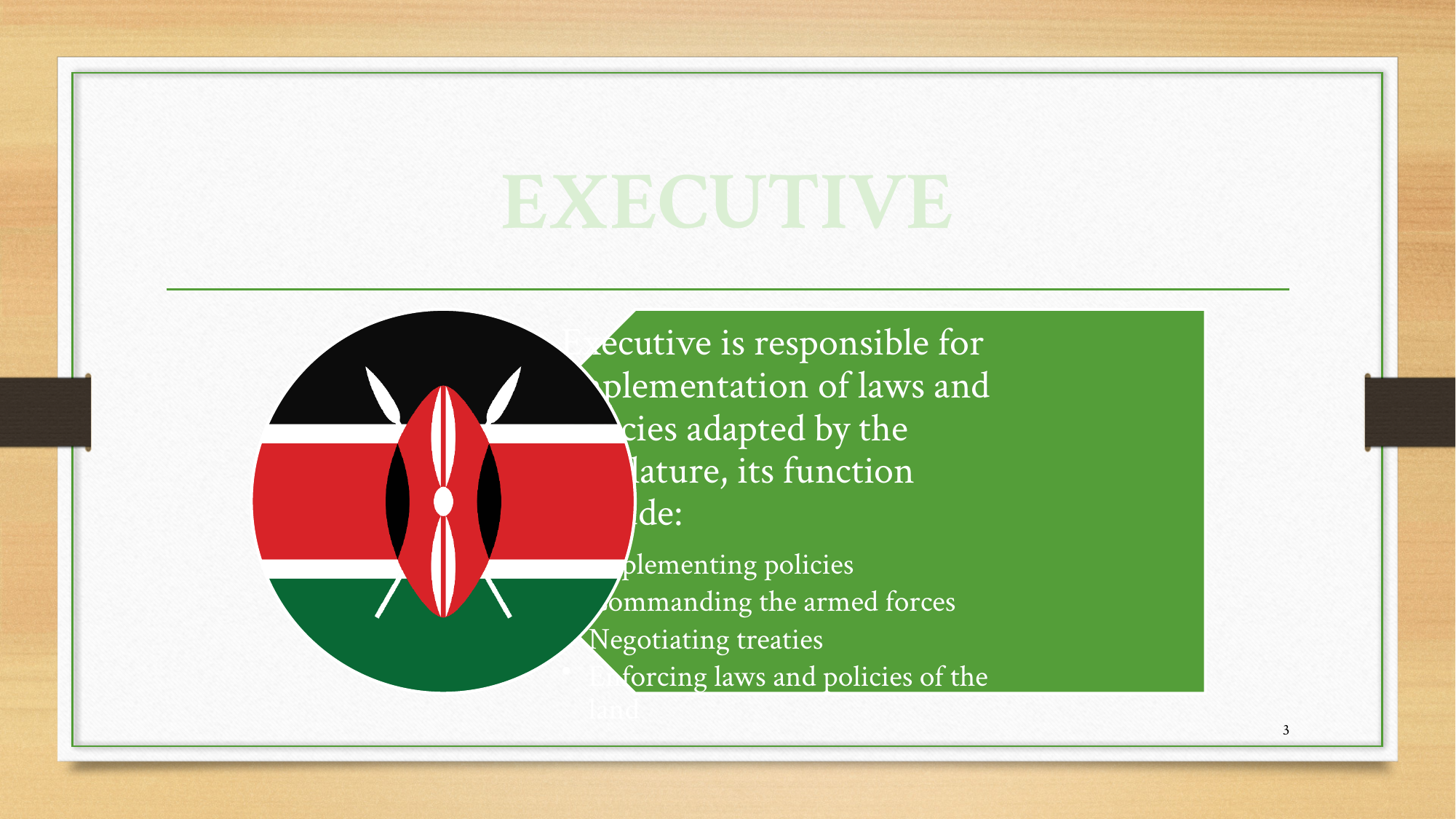

# EXECUTIVE
Executive is responsible for implementation of laws and policies adapted by the legislature, its function include:
Implementing policies
Commanding the armed forces
Negotiating treaties
Enforcing laws and policies of the land
3